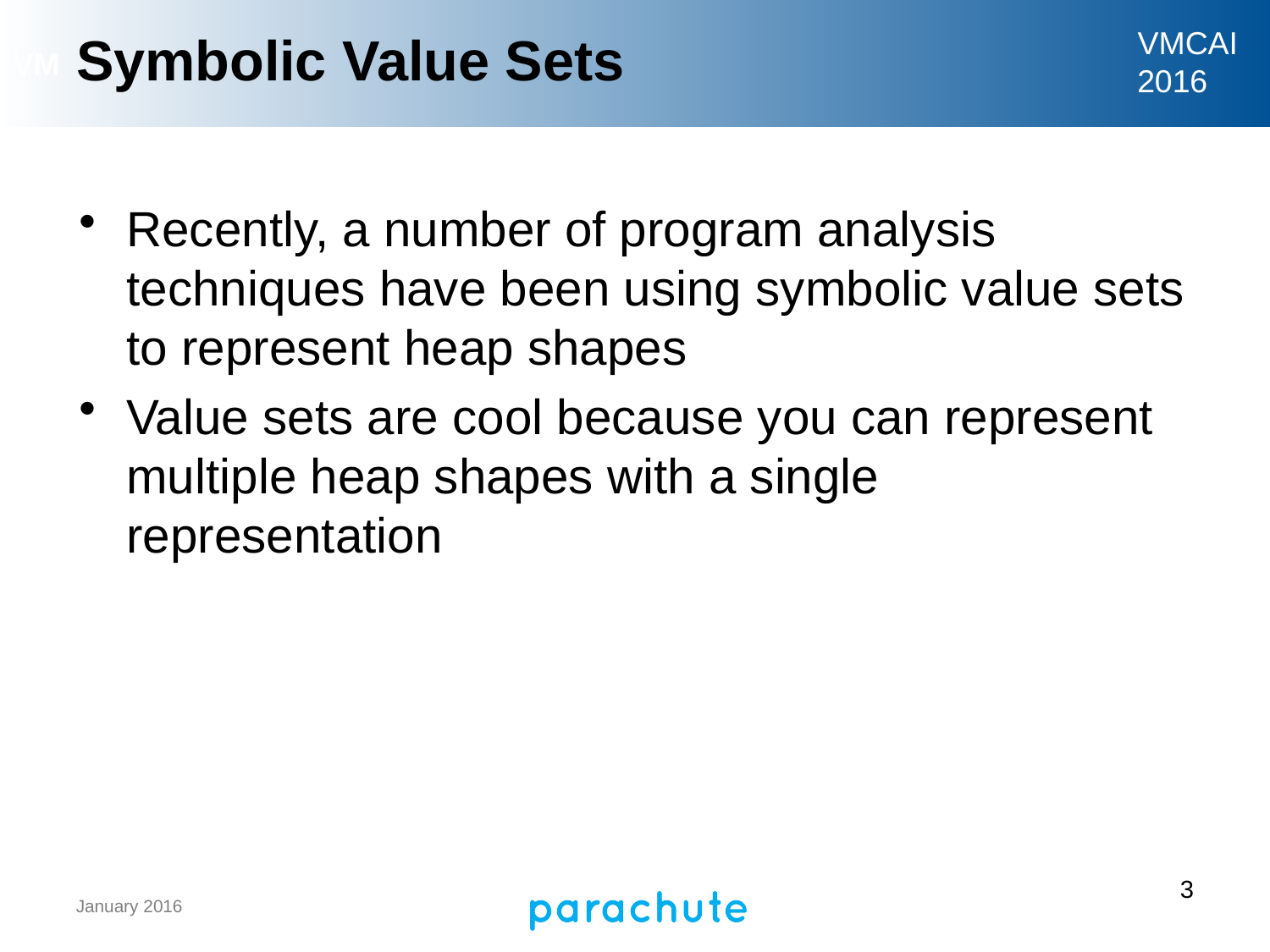

# Symbolic Value Sets
Recently, a number of program analysis techniques have been using symbolic value sets to represent heap shapes
Value sets are cool because you can represent multiple heap shapes with a single representation
3
January 2016